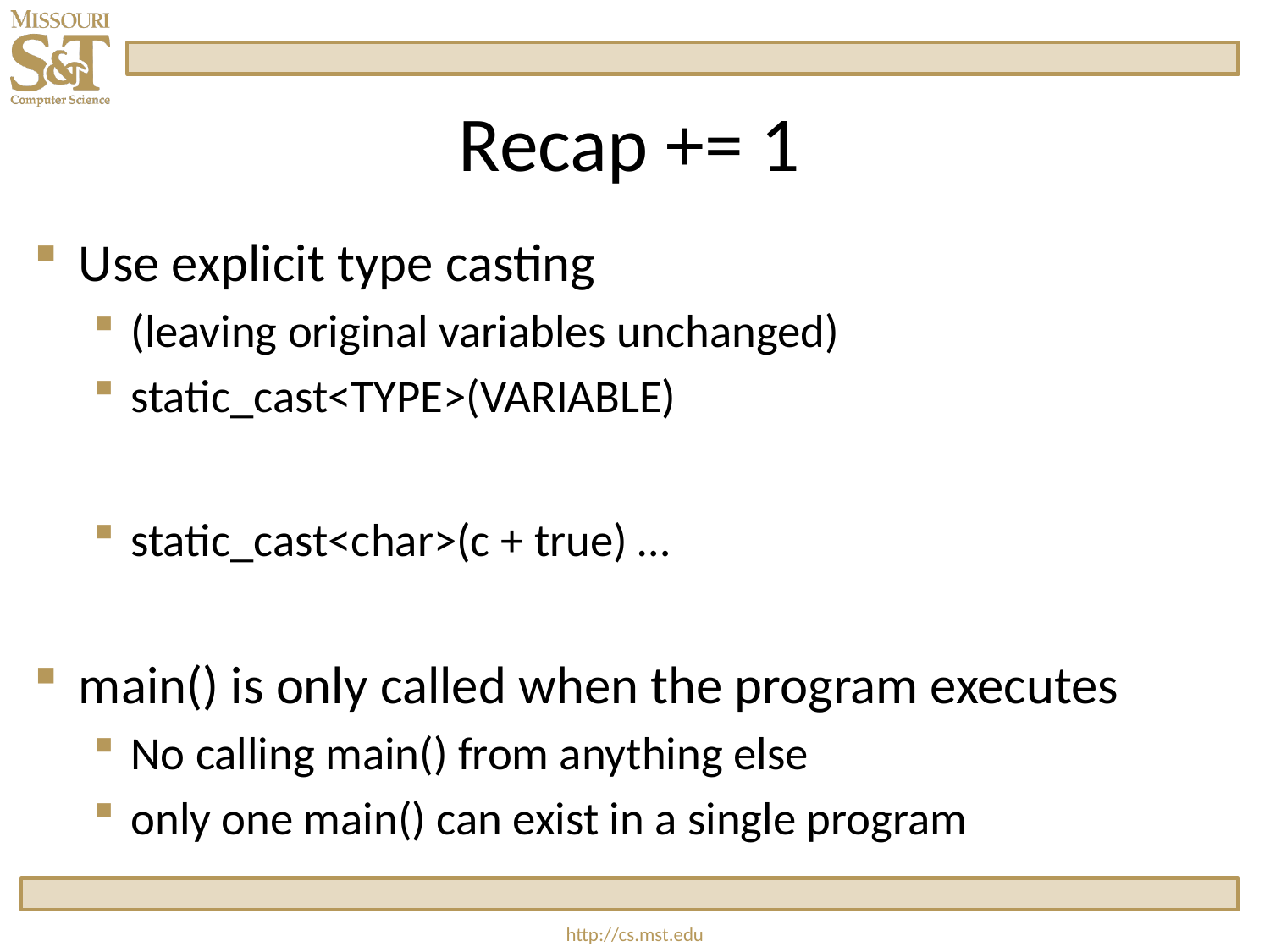

# Recap += 1
Use explicit type casting
(leaving original variables unchanged)
static_cast<TYPE>(VARIABLE)

static_cast<char>(c + true) …

main() is only called when the program executes
No calling main() from anything else
only one main() can exist in a single program